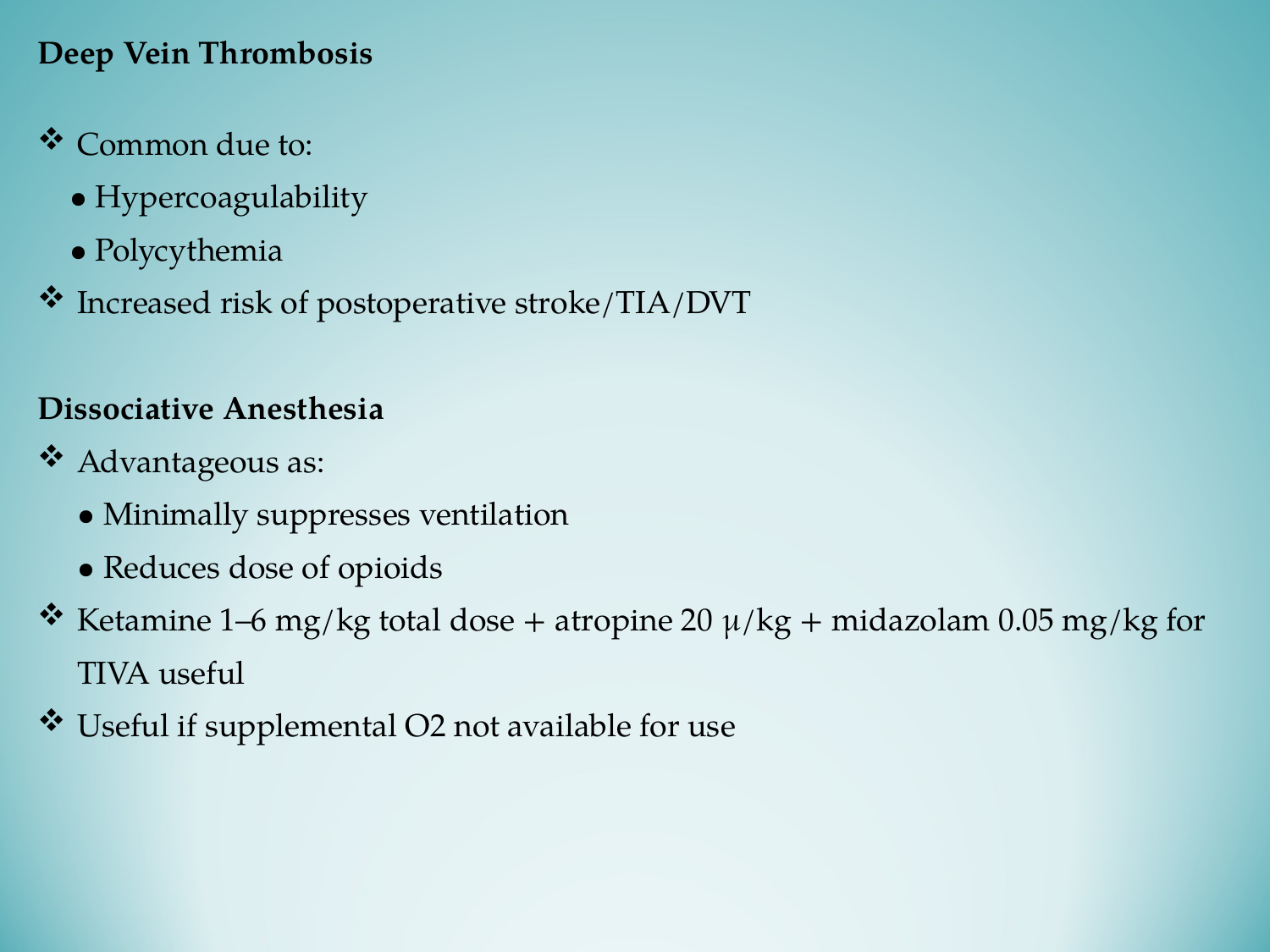

Deep Vein Thrombosis

Common due to:
    • Hypercoagulability
    • Polycythemia
Increased risk of postoperative stroke/TIA/DVT

Dissociative Anesthesia
Advantageous as:
     • Minimally suppresses ventilation
     • Reduces dose of opioids
Ketamine 1–6 mg/kg total dose + atropine 20 μ/kg + midazolam 0.05 mg/kg for TIVA useful
Useful if supplemental O2 not available for use